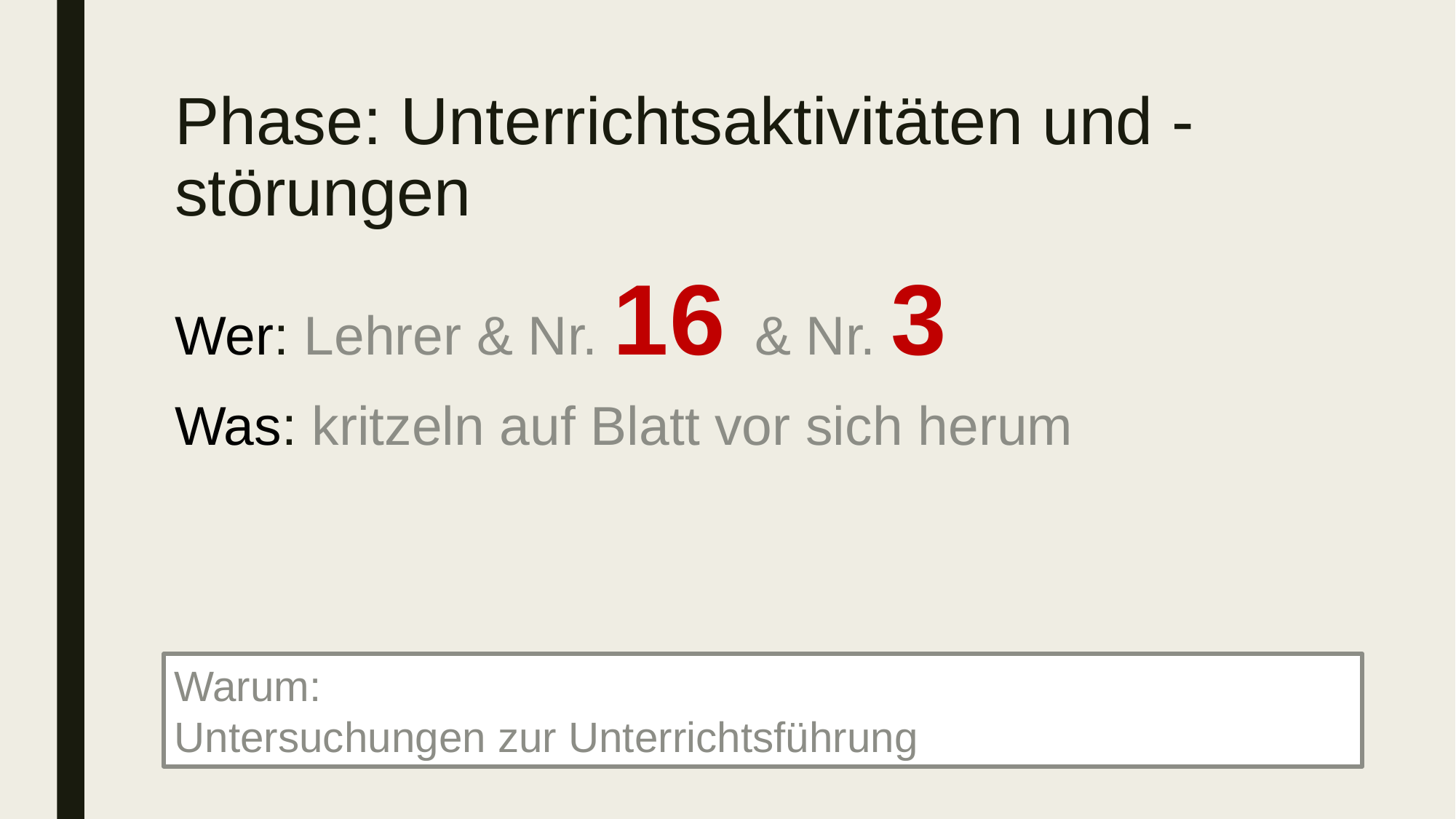

# Phase: Unterrichtsaktivitäten und -störungen
Wer: Lehrer & Nr. 16 & Nr. 3
Was: kritzeln auf Blatt vor sich herum

Warum:
Untersuchungen zur Unterrichtsführung